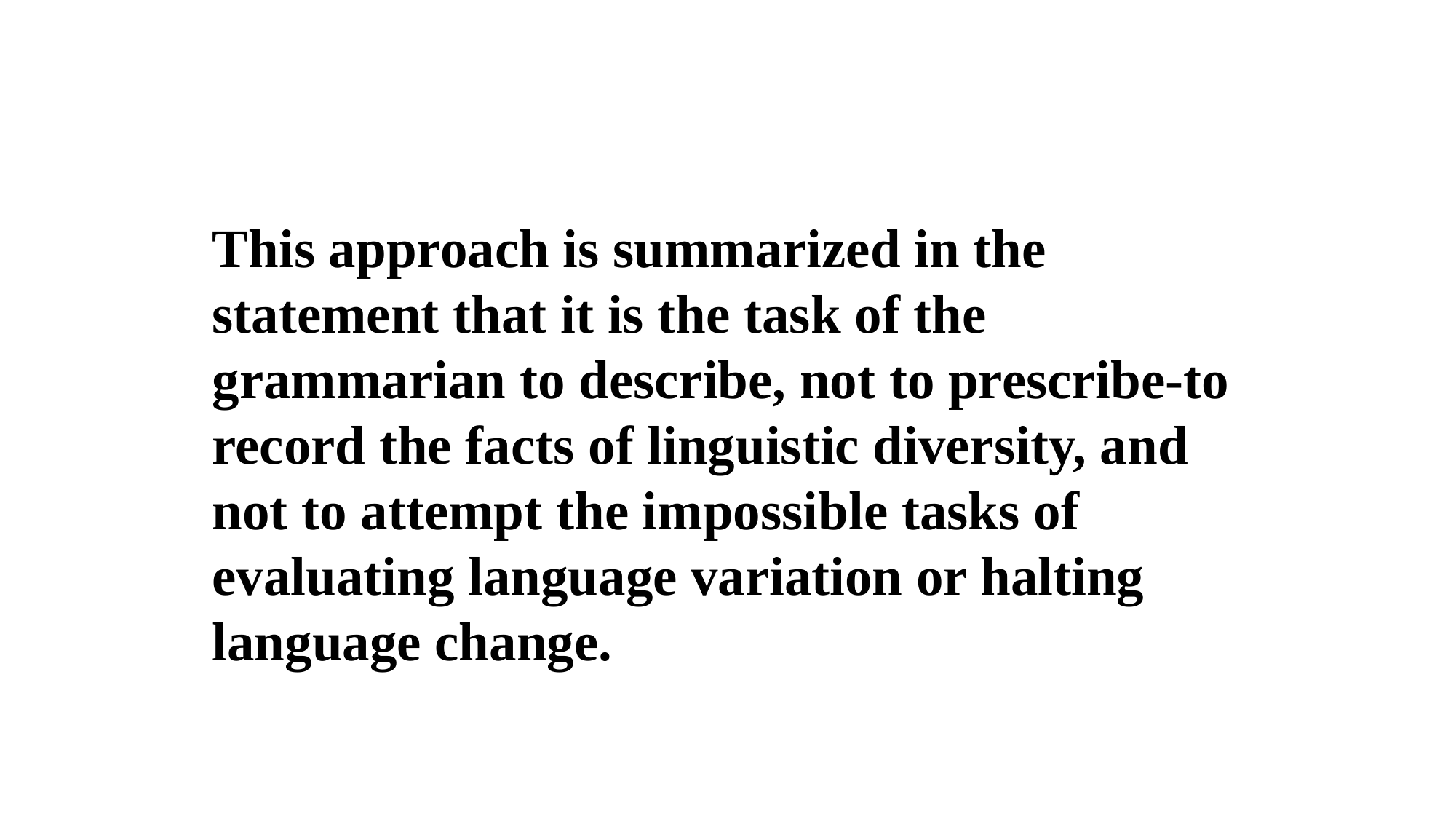

This approach is summarized in the statement that it is the task of the grammarian to describe, not to prescribe-to record the facts of linguistic diversity, and not to attempt the impossible tasks of evaluating language variation or halting language change.